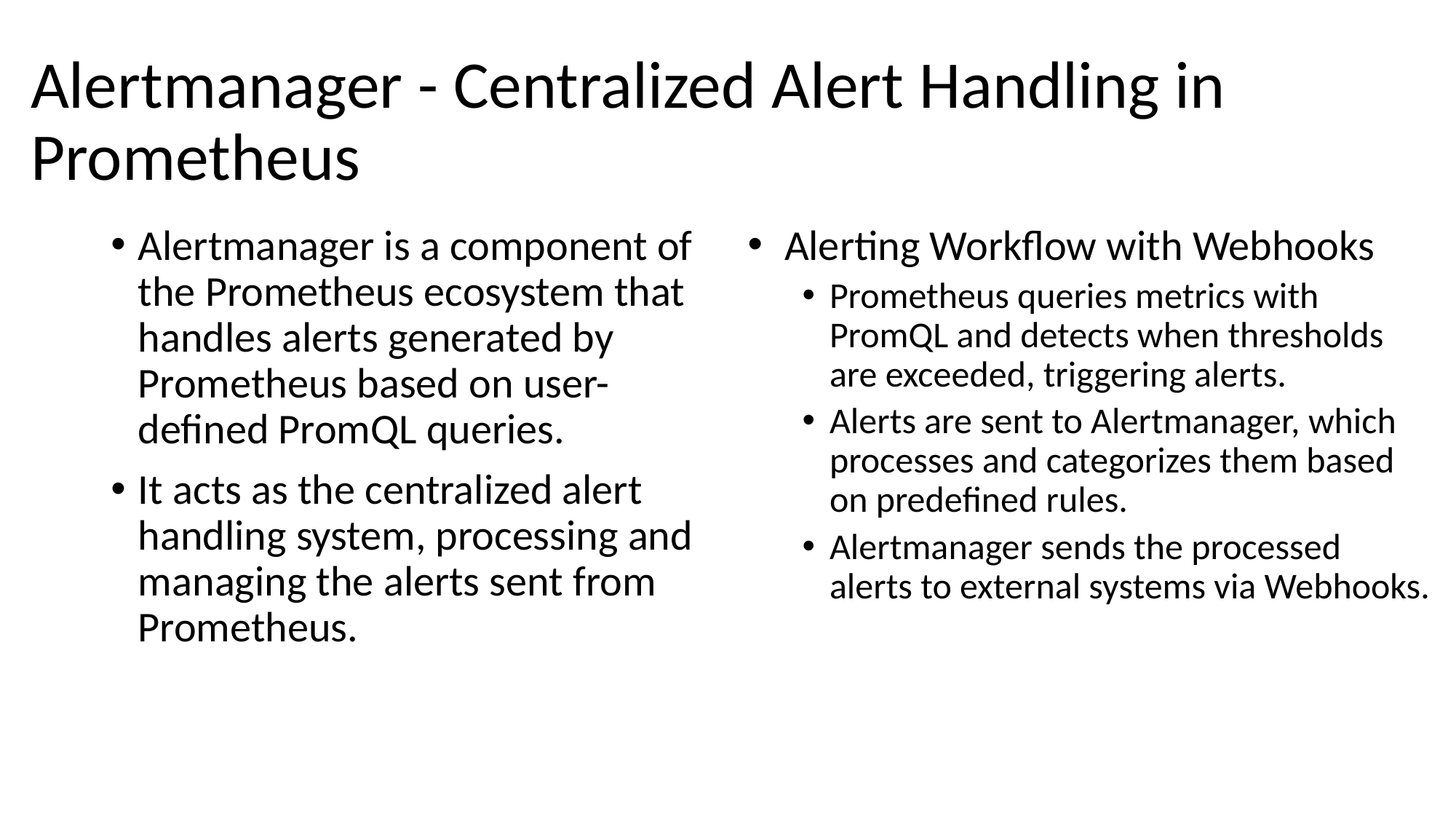

# Alertmanager - Centralized Alert Handling in Prometheus
Alertmanager is a component of the Prometheus ecosystem that handles alerts generated by Prometheus based on user-defined PromQL queries.
It acts as the centralized alert handling system, processing and managing the alerts sent from Prometheus.
 Alerting Workflow with Webhooks
Prometheus queries metrics with PromQL and detects when thresholds are exceeded, triggering alerts.
Alerts are sent to Alertmanager, which processes and categorizes them based on predefined rules.
Alertmanager sends the processed alerts to external systems via Webhooks.